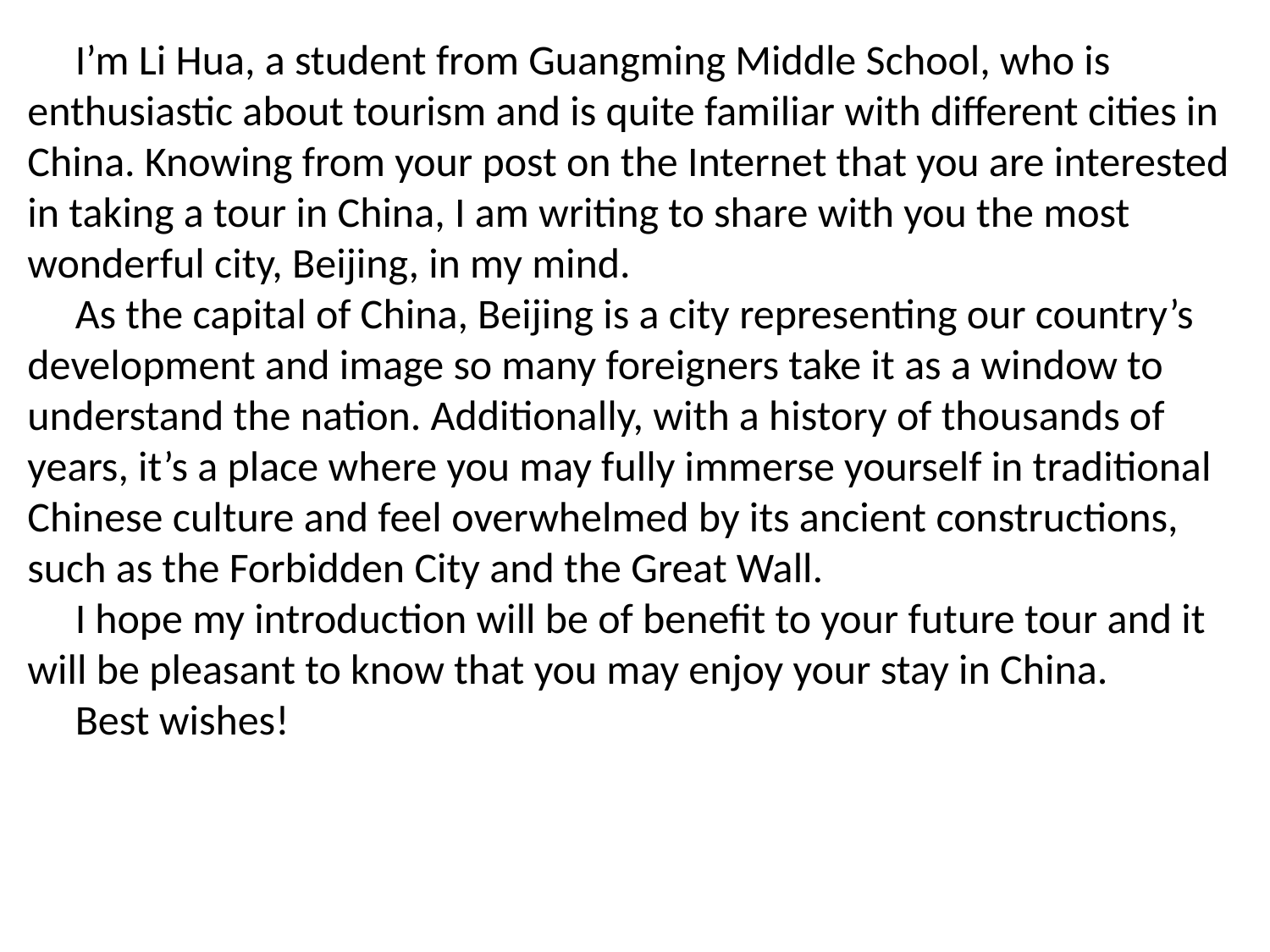

I’m Li Hua, a student from Guangming Middle School, who is enthusiastic about tourism and is quite familiar with different cities in China. Knowing from your post on the Internet that you are interested in taking a tour in China, I am writing to share with you the most wonderful city, Beijing, in my mind.
     As the capital of China, Beijing is a city representing our country’s development and image so many foreigners take it as a window to understand the nation. Additionally, with a history of thousands of years, it’s a place where you may fully immerse yourself in traditional Chinese culture and feel overwhelmed by its ancient constructions, such as the Forbidden City and the Great Wall.
     I hope my introduction will be of benefit to your future tour and it will be pleasant to know that you may enjoy your stay in China.
     Best wishes!